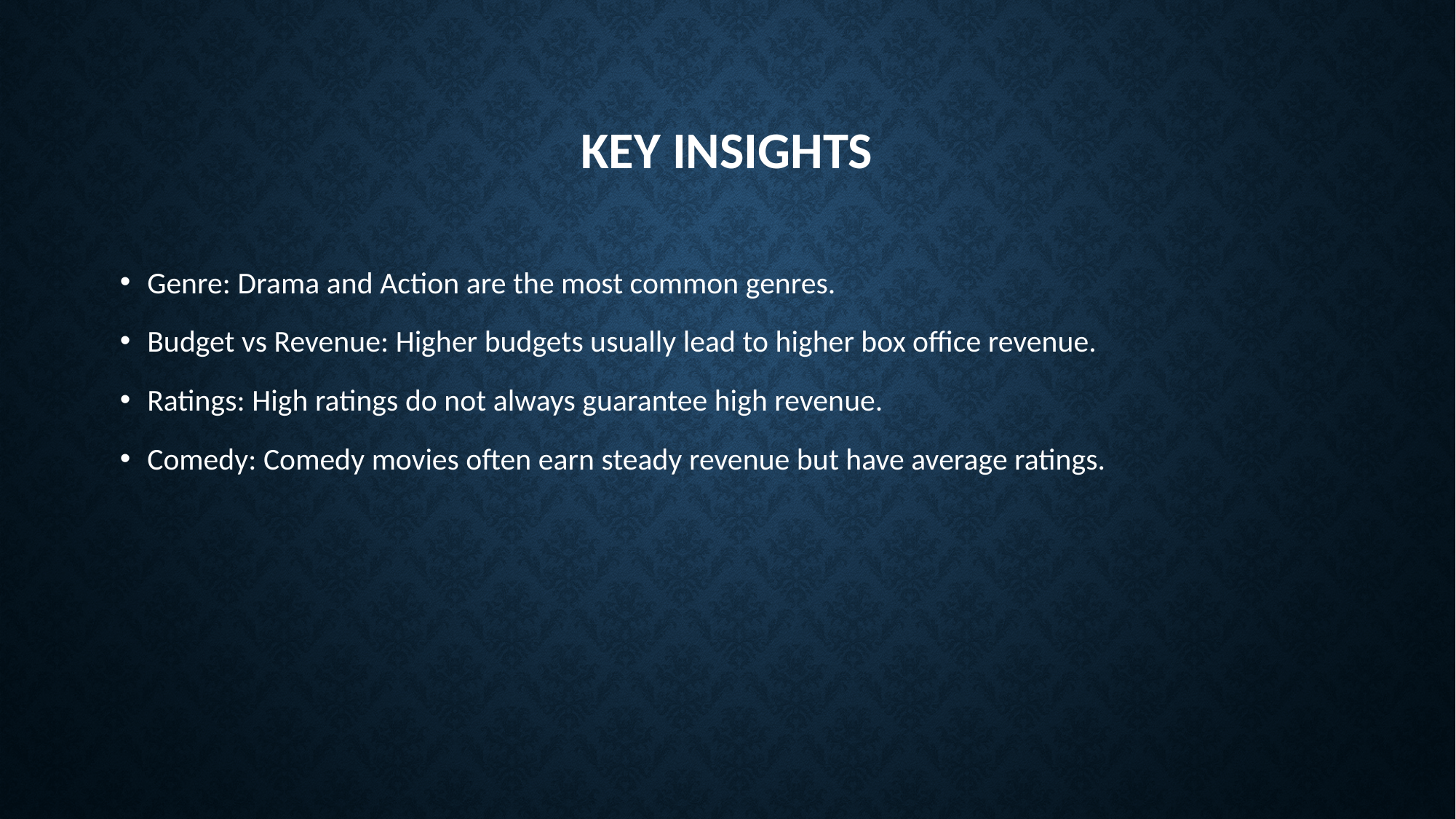

# Key insights
Genre: Drama and Action are the most common genres.
Budget vs Revenue: Higher budgets usually lead to higher box office revenue.
Ratings: High ratings do not always guarantee high revenue.
Comedy: Comedy movies often earn steady revenue but have average ratings.